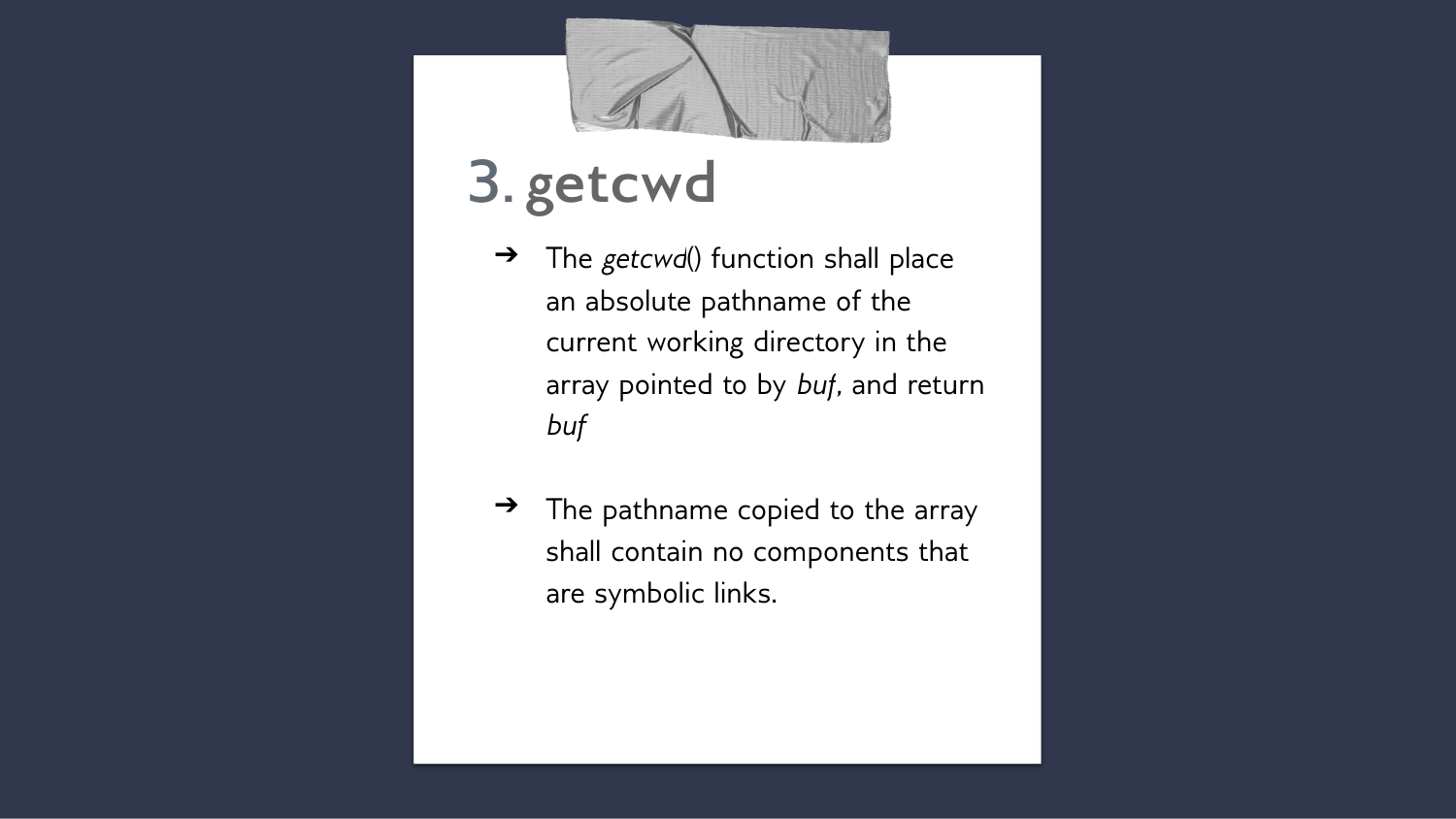

# 3. getcwd
The getcwd() function shall place an absolute pathname of the current working directory in the array pointed to by buf, and return buf

The pathname copied to the array shall contain no components that are symbolic links.